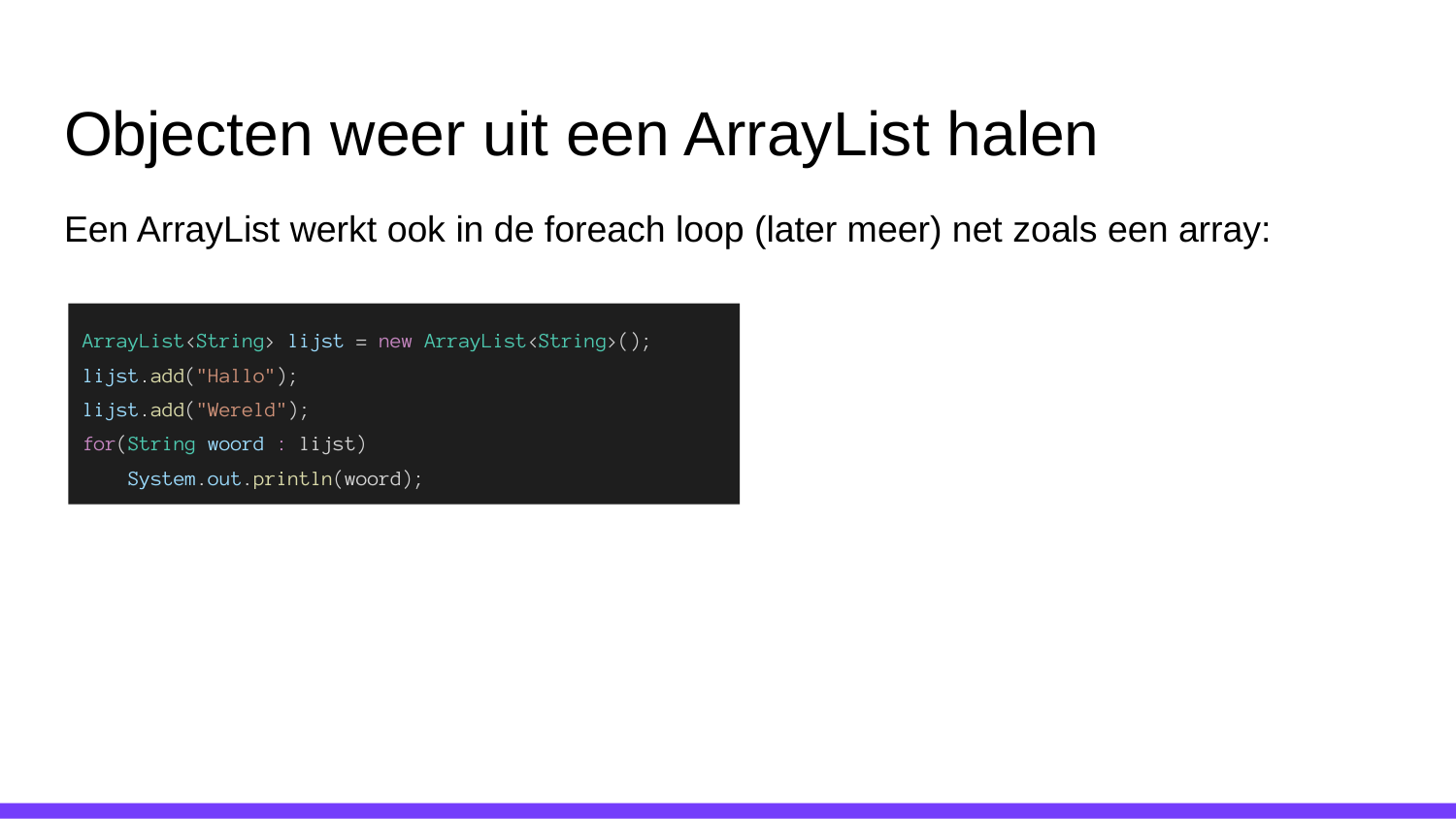

# Objecten weer uit een ArrayList halen
Een ArrayList werkt ook in de foreach loop (later meer) net zoals een array:
ArrayList<String> lijst = new ArrayList<String>();
lijst.add("Hallo");
lijst.add("Wereld");
for(String woord : lijst)
    System.out.println(woord);